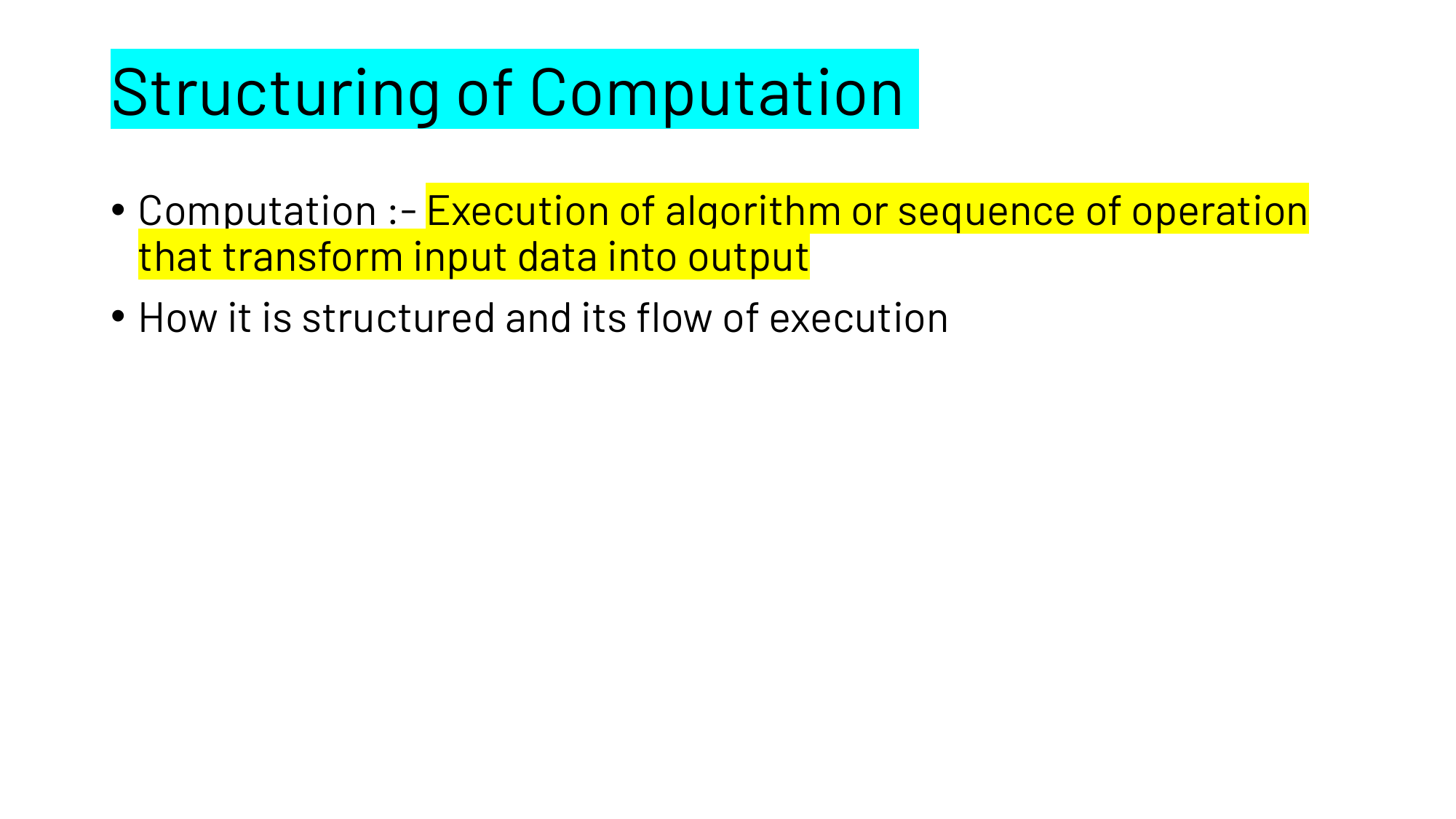

# Structuring of Computation
Computation :- Execution of algorithm or sequence of operation that transform input data into output
How it is structured and its flow of execution